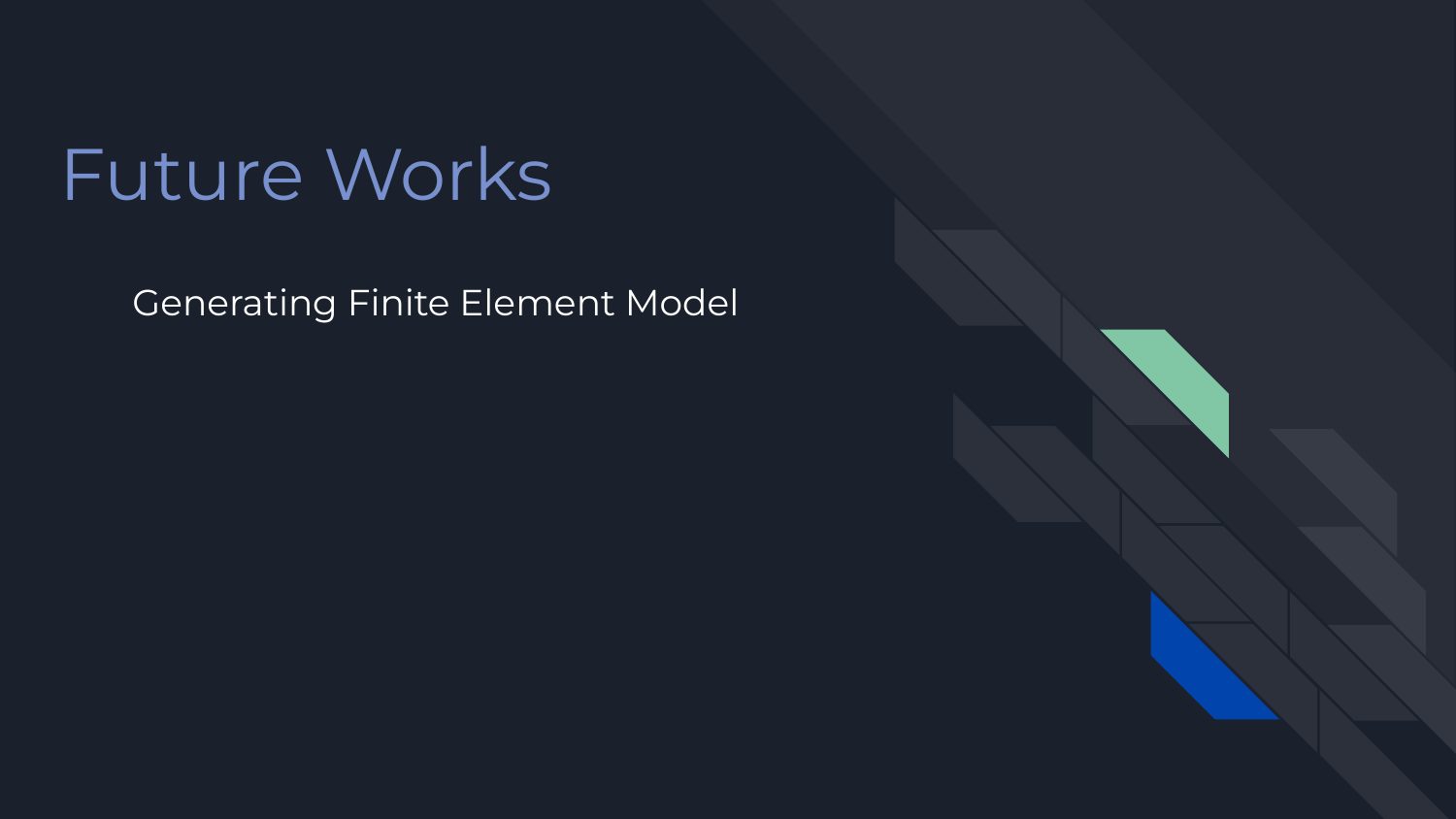

# Future Works

Generating Finite Element Model